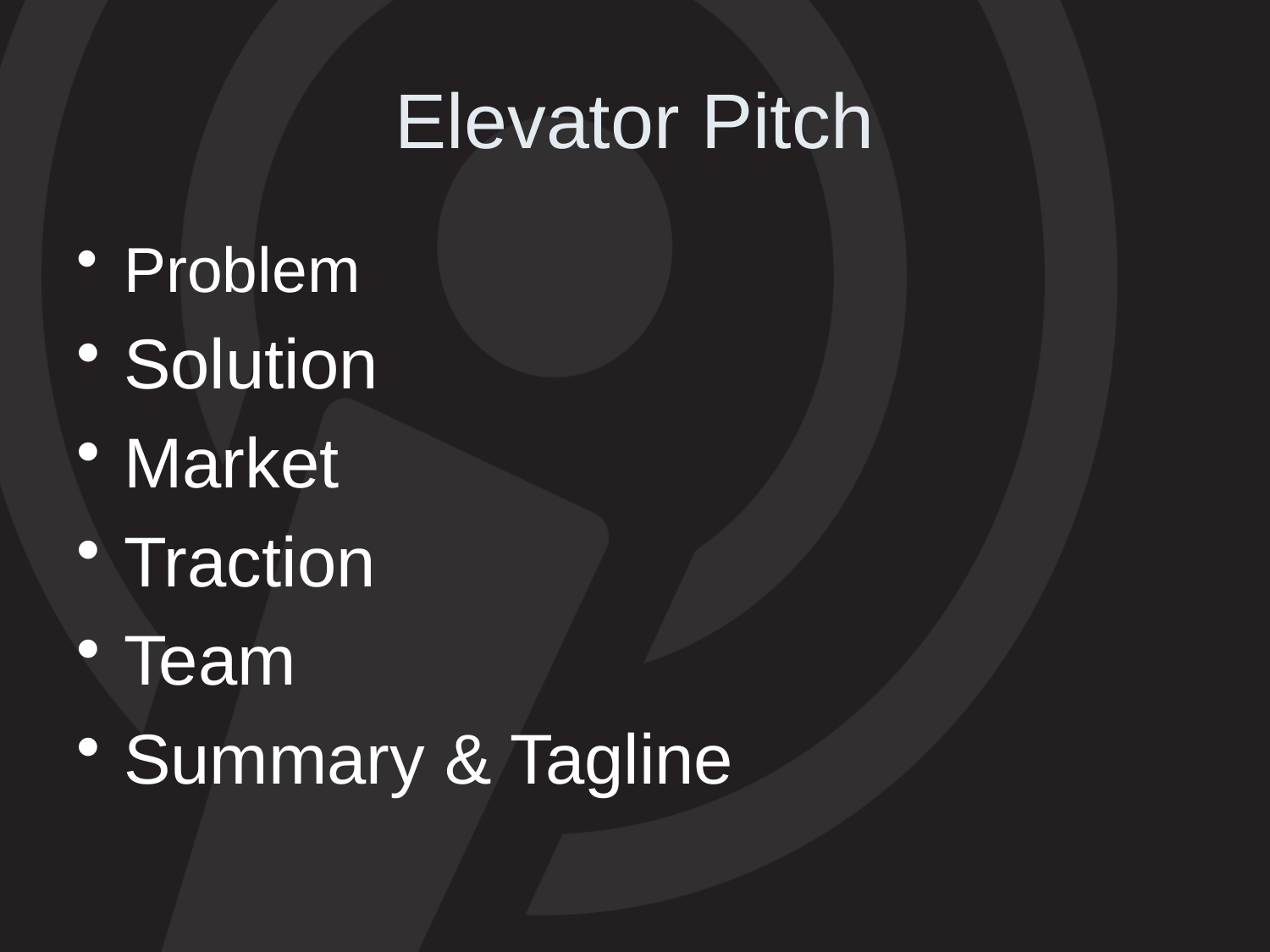

# Elevator Pitch
Problem
Solution
Market
Traction
Team
Summary & Tagline